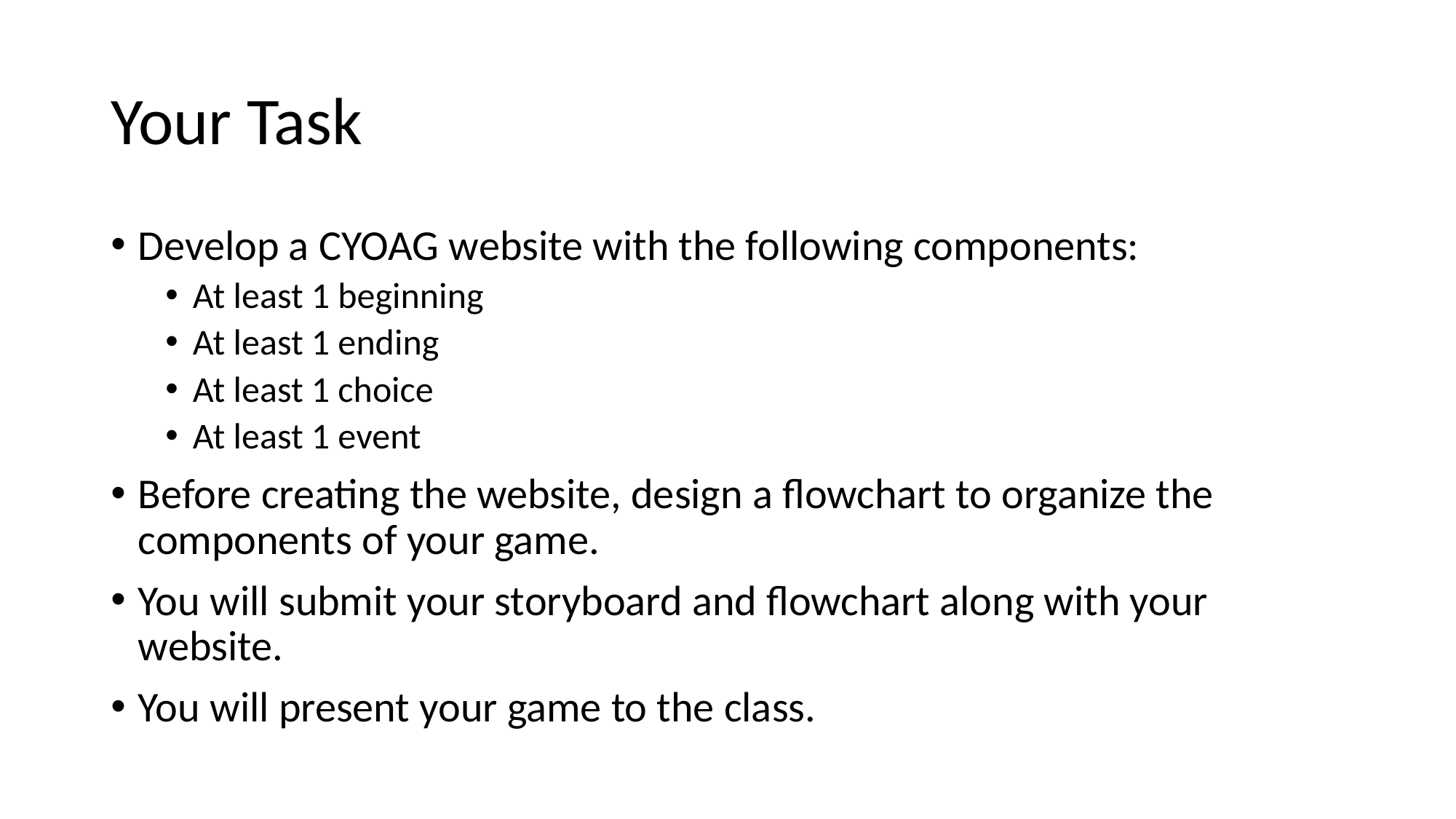

# Your Task
Develop a CYOAG website with the following components:
At least 1 beginning
At least 1 ending
At least 1 choice
At least 1 event
Before creating the website, design a flowchart to organize the components of your game.
You will submit your storyboard and flowchart along with your website.
You will present your game to the class.